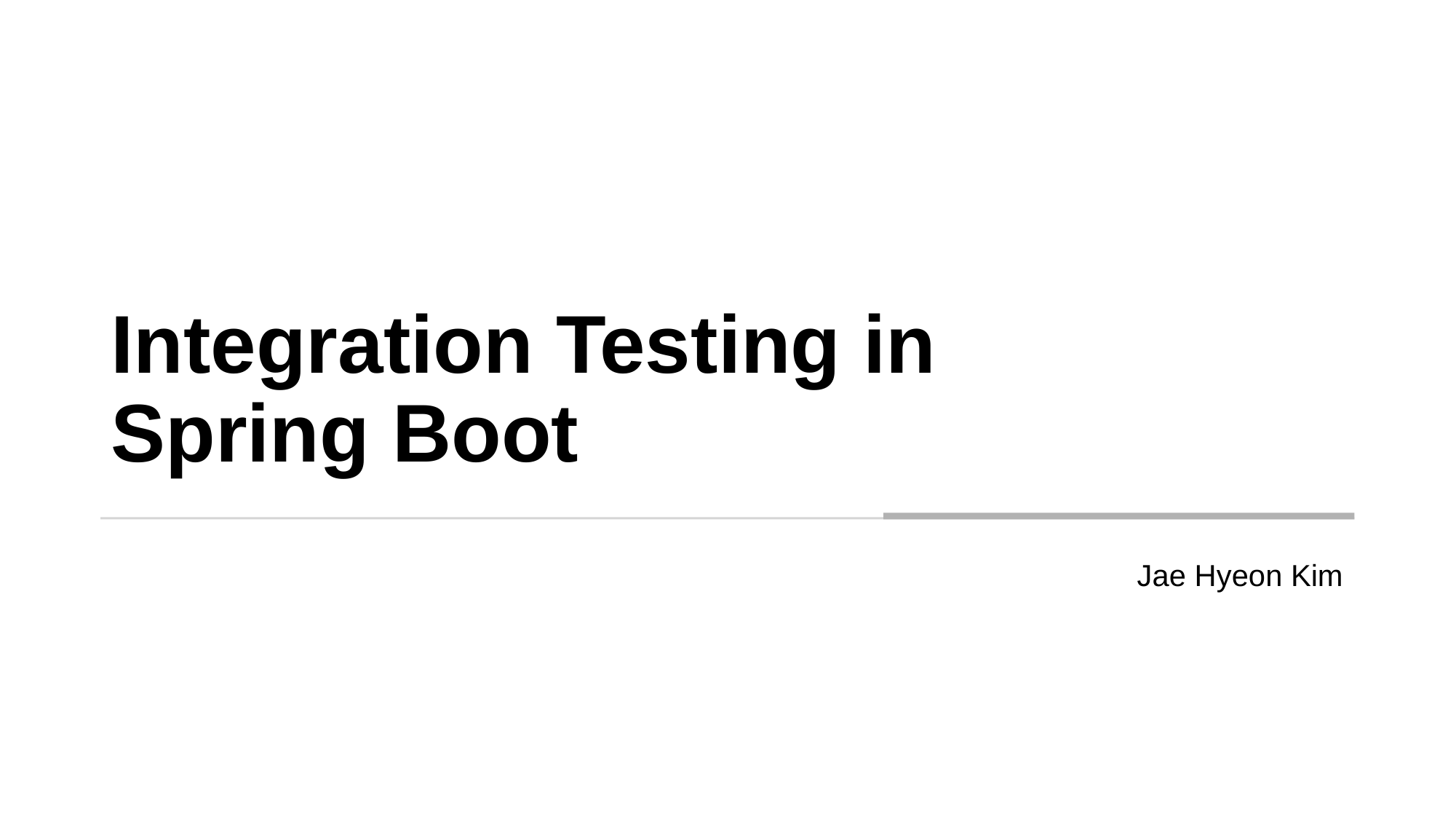

# Integration Testing in Spring Boot

Jae Hyeon Kim